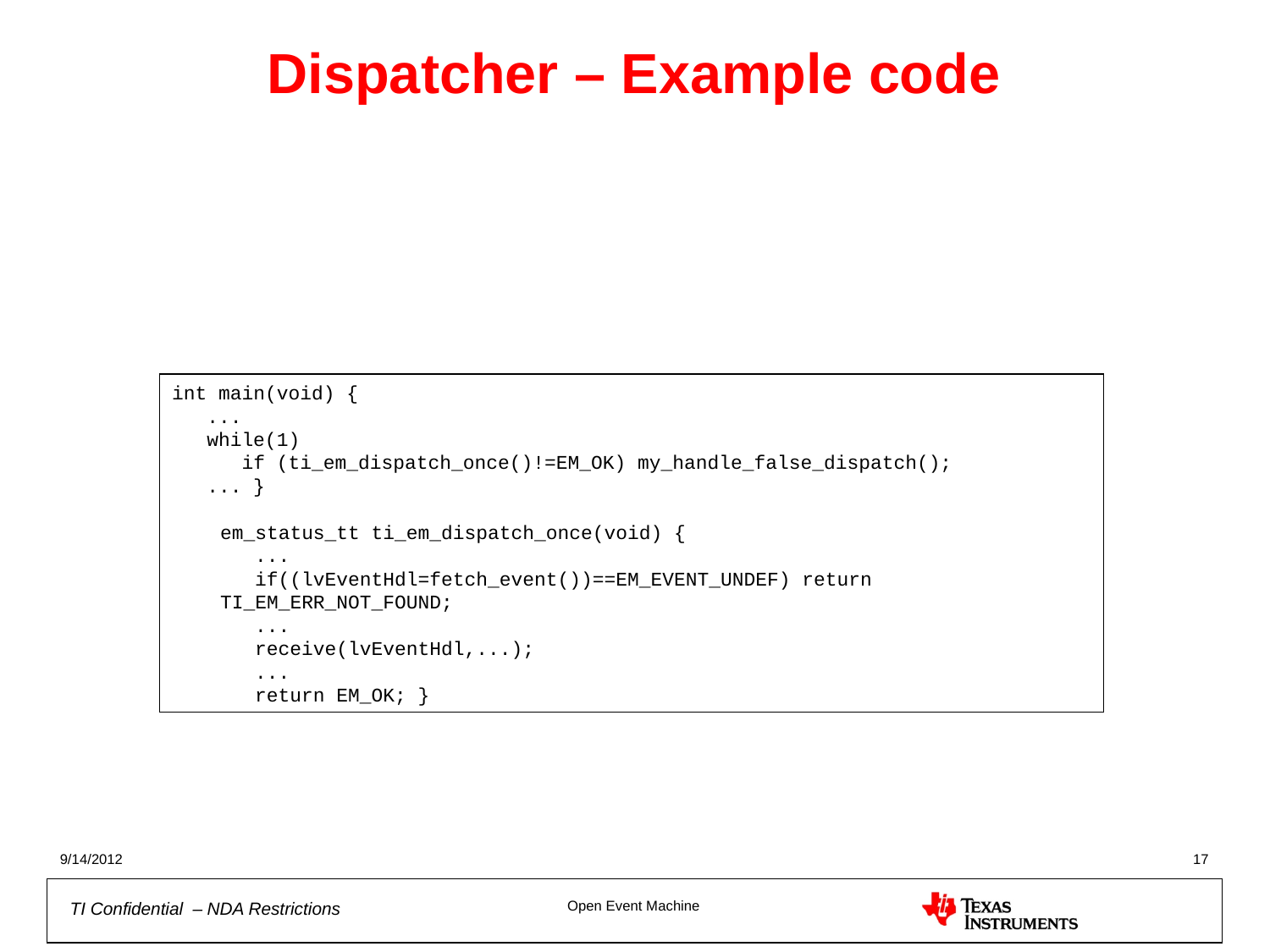

# Dispatcher – Example code

int main(void) {
   ...
   while(1)
      if (ti_em_dispatch_once()!=EM_OK) my_handle_false_dispatch();
   ... }

em_status_tt ti_em_dispatch_once(void) {
   ...
   if((lvEventHdl=fetch_event())==EM_EVENT_UNDEF) return TI_EM_ERR_NOT_FOUND;
   ...
   receive(lvEventHdl,...);
   ...
   return EM_OK; }
9/14/2012
17
Open Event Machine